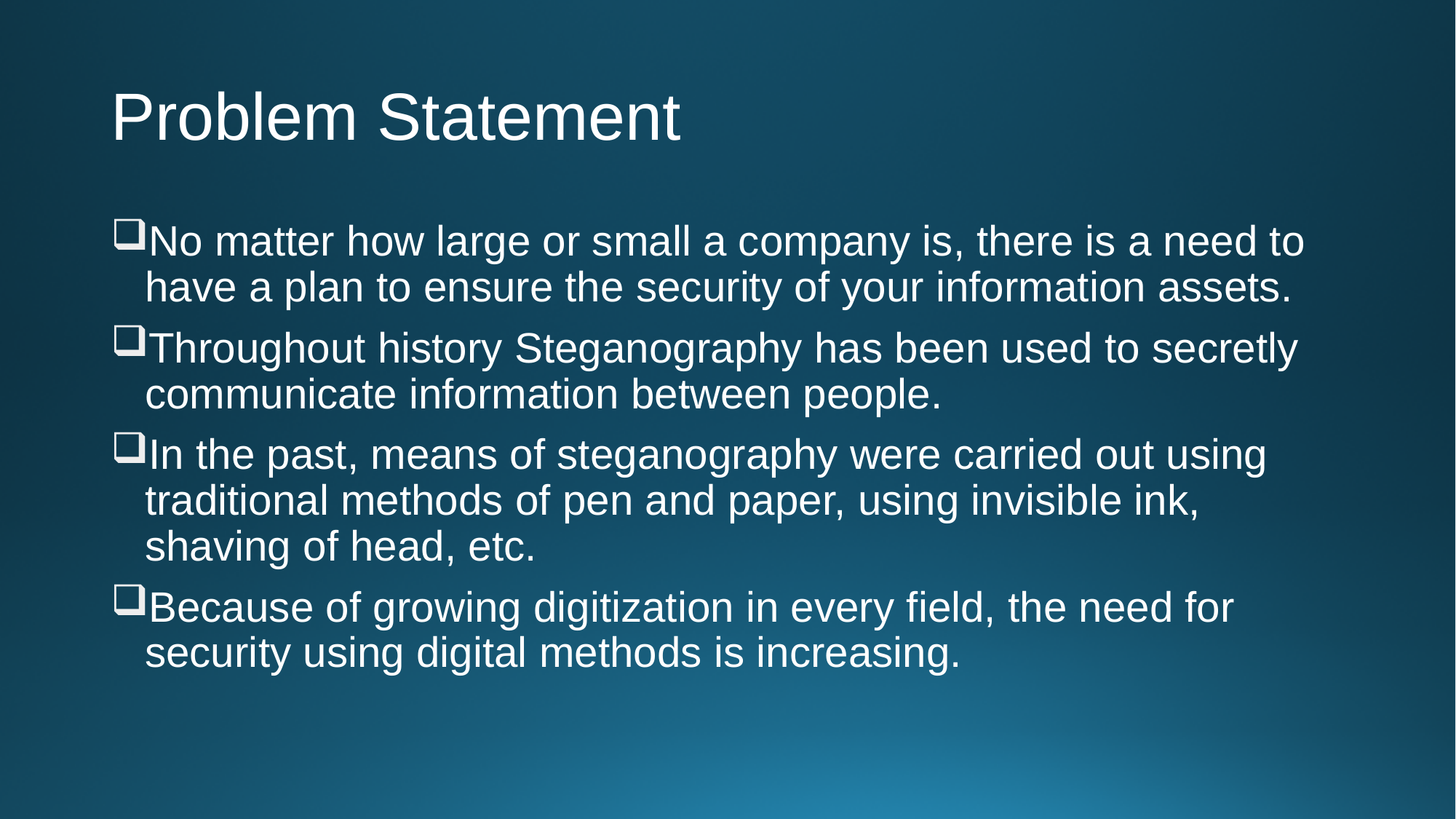

# Problem Statement
No matter how large or small a company is, there is a need to have a plan to ensure the security of your information assets.
Throughout history Steganography has been used to secretly communicate information between people.
In the past, means of steganography were carried out using traditional methods of pen and paper, using invisible ink, shaving of head, etc.
Because of growing digitization in every field, the need for security using digital methods is increasing.